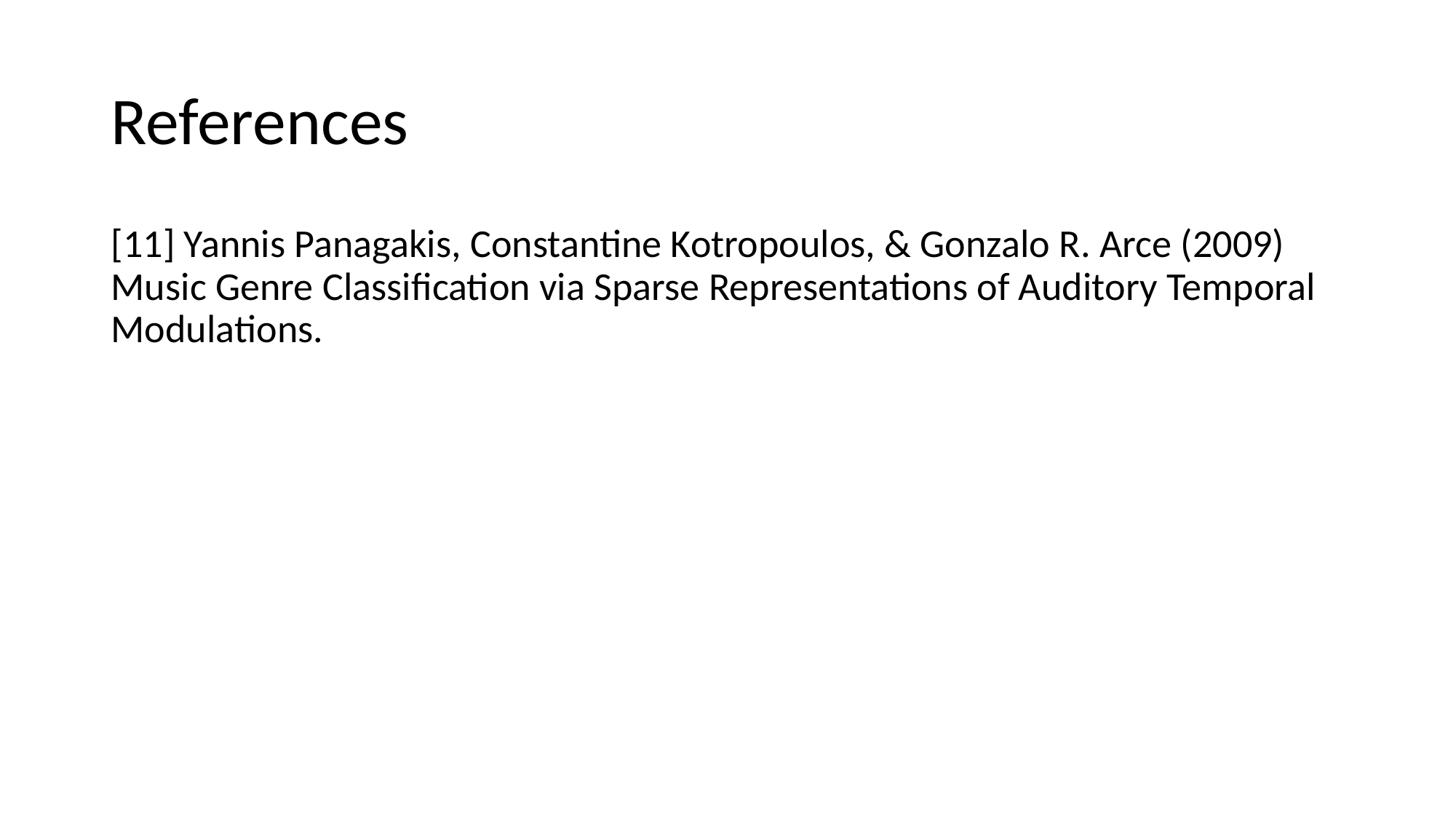

# References
[11] Yannis Panagakis, Constantine Kotropoulos, & Gonzalo R. Arce (2009) Music Genre Classification via Sparse Representations of Auditory Temporal Modulations.